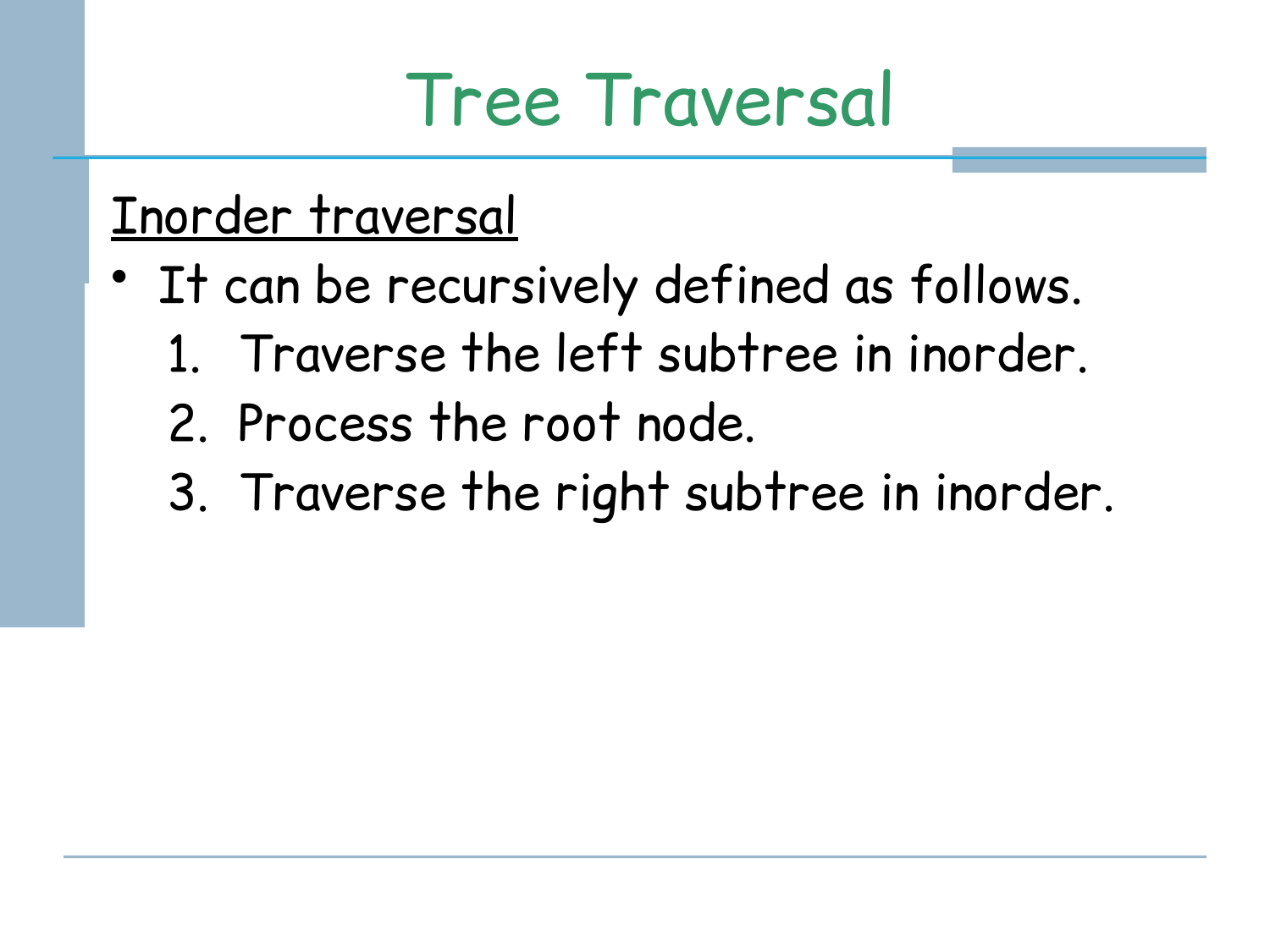

# Tree Traversal
Inorder traversal
It can be recursively defined as follows.
Traverse the left subtree in inorder.
Process the root node.
Traverse the right subtree in inorder.